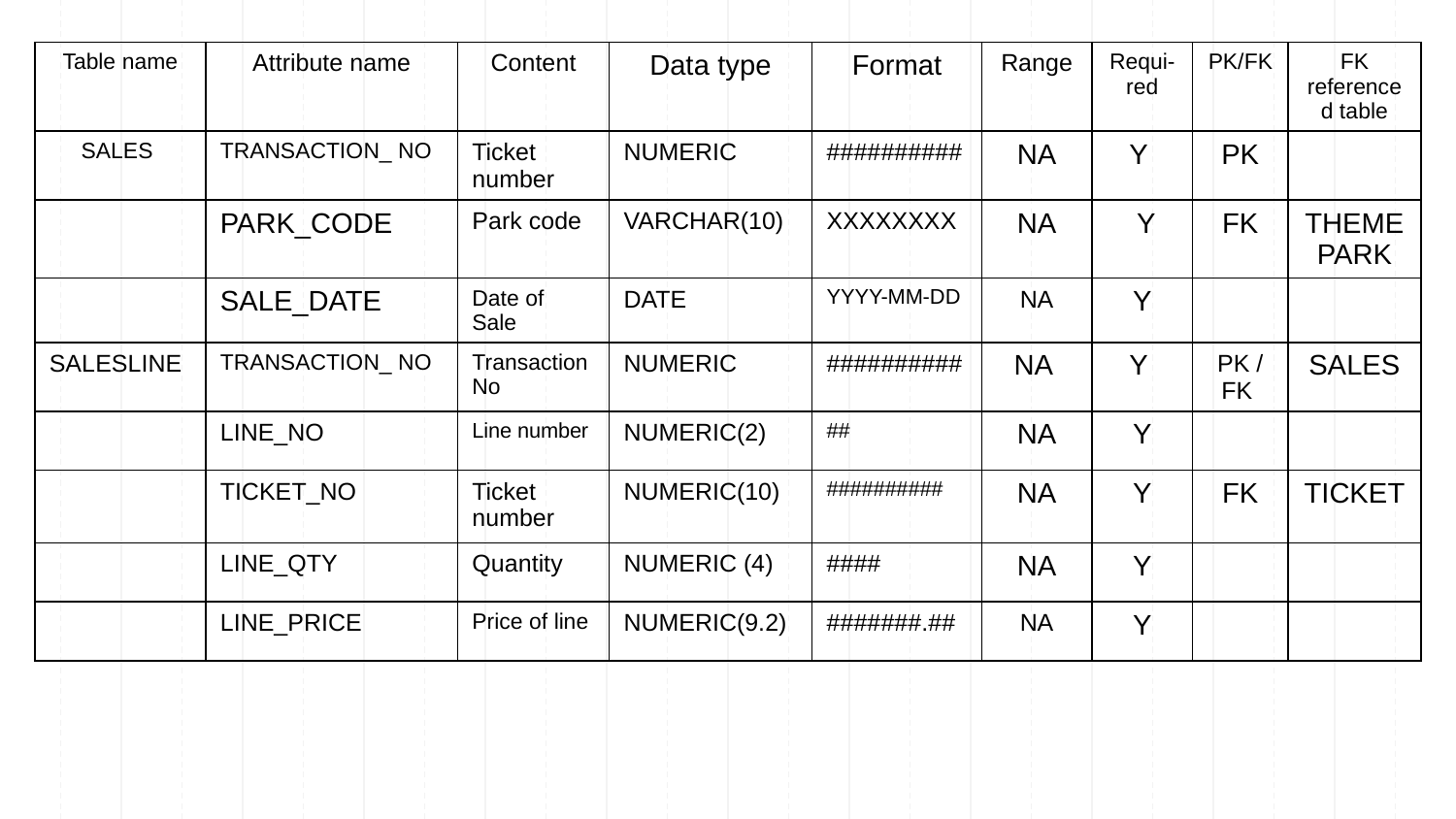

| Table name | Attribute name | Content | Data type | Format | Range | Requi-red | PK/FK | FK referenced table |
| --- | --- | --- | --- | --- | --- | --- | --- | --- |
| SALES | TRANSACTION\_ NO | Ticket number | NUMERIC | ########## | NA | Y | PK |  |
|  | PARK\_CODE | Park code | VARCHAR(10) | XXXXXXXX | NA | Y | FK | THEMEPARK |
|  | SALE\_DATE | Date of Sale | DATE | YYYY-MM-DD | NA | Y |  |  |
| SALESLINE | TRANSACTION\_ NO | Transaction No | NUMERIC | ########## | NA | Y | PK / FK | SALES |
|  | LINE\_NO | Line number | NUMERIC(2) | ## | NA | Y |  |  |
|  | TICKET\_NO | Ticket number | NUMERIC(10) | ########## | NA | Y | FK | TICKET |
|  | LINE\_QTY | Quantity | NUMERIC (4) | #### | NA | Y |  |  |
|  | LINE\_PRICE | Price of line | NUMERIC(9.2) | #######.## | NA | Y |  |  |
19